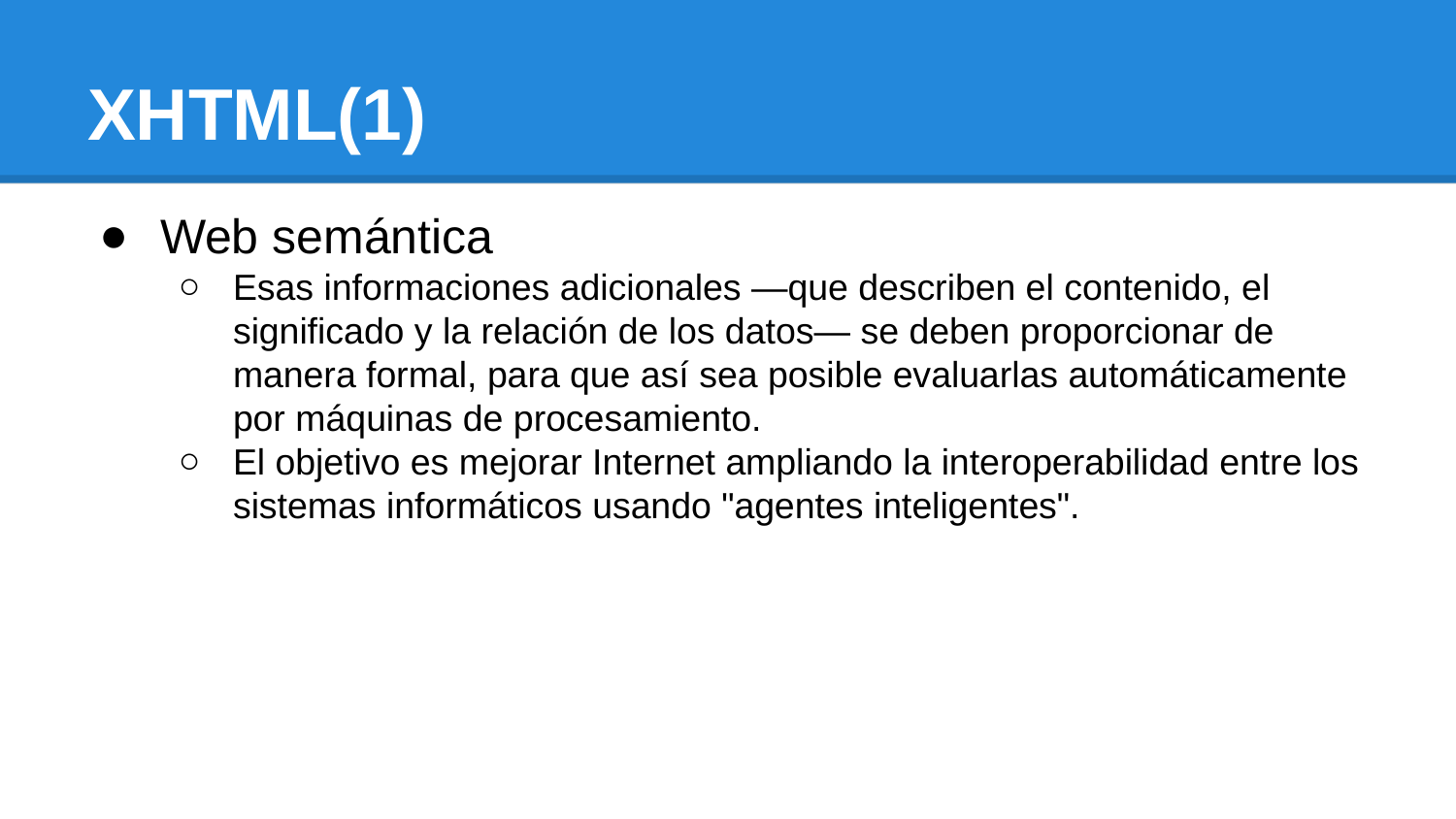

# XHTML(1)
Web semántica
Esas informaciones adicionales —que describen el contenido, el significado y la relación de los datos— se deben proporcionar de manera formal, para que así sea posible evaluarlas automáticamente por máquinas de procesamiento.
El objetivo es mejorar Internet ampliando la interoperabilidad entre los sistemas informáticos usando "agentes inteligentes".